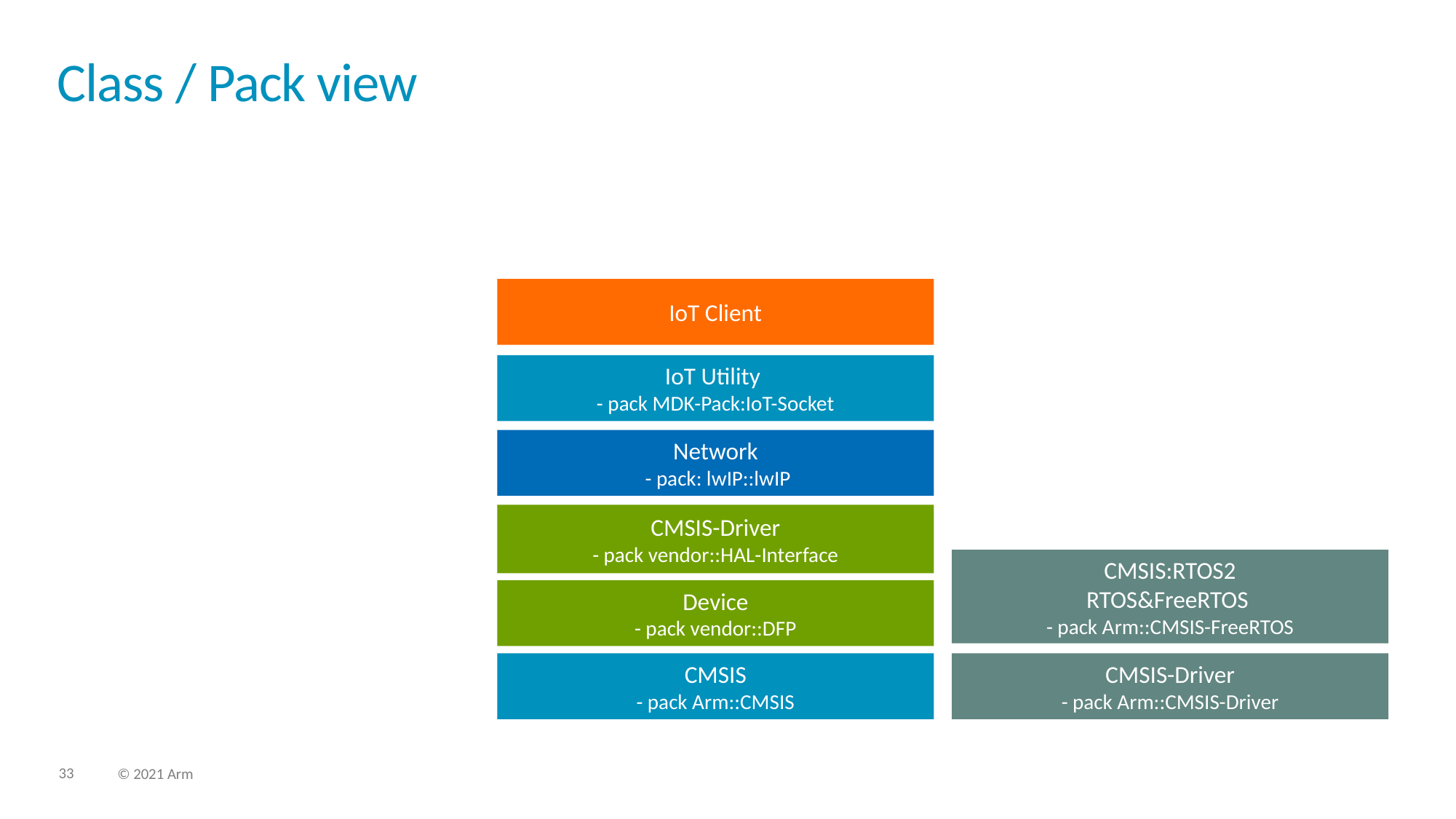

# Class / Pack view

IoT Client
IoT Utility
- pack MDK-Pack:IoT-Socket
Network
 - pack: lwIP::lwIP
CMSIS-Driver
- pack vendor::HAL-Interface
CMSIS:RTOS2
RTOS&FreeRTOS
- pack Arm::CMSIS-FreeRTOS
Device
- pack vendor::DFP
CMSIS
- pack Arm::CMSIS
CMSIS-Driver
- pack Arm::CMSIS-Driver